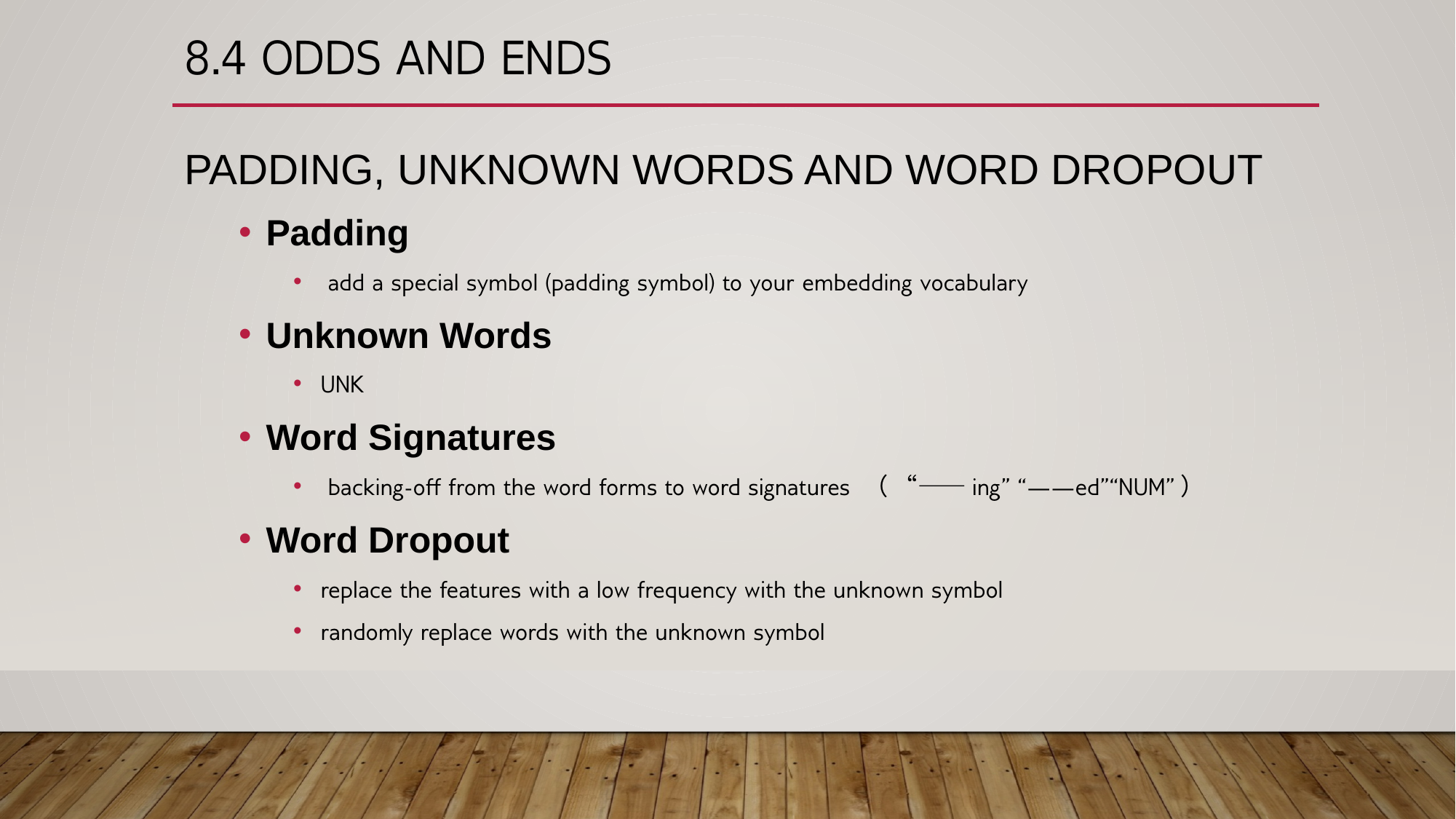

# 8.4 ODDS AND ENDS
PADDING, UNKNOWN WORDS AND WORD DROPOUT
Padding
 add a special symbol (padding symbol) to your embedding vocabulary
Unknown Words
UNK
Word Signatures
 backing-off from the word forms to word signatures （ “——ing” “——ed”“NUM”）
Word Dropout
replace the features with a low frequency with the unknown symbol
randomly replace words with the unknown symbol